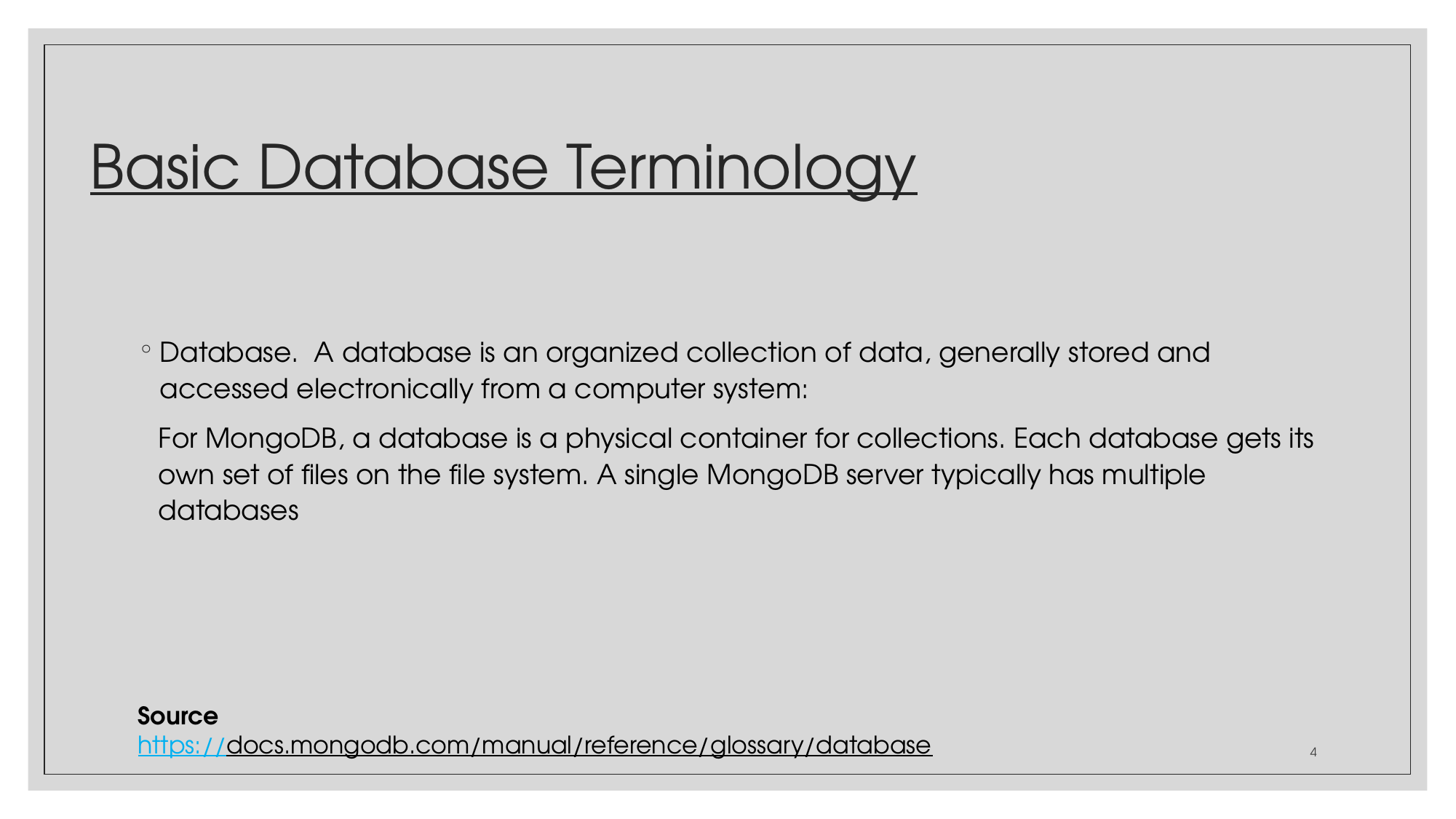

# Basic Database Terminology
Database.  A database is an organized collection of data, generally stored and accessed electronically from a computer system:
For MongoDB, a database is a physical container for collections. Each database gets its own set of files on the file system. A single MongoDB server typically has multiple databases

Source
https://docs.mongodb.com/manual/reference/glossary/database
4